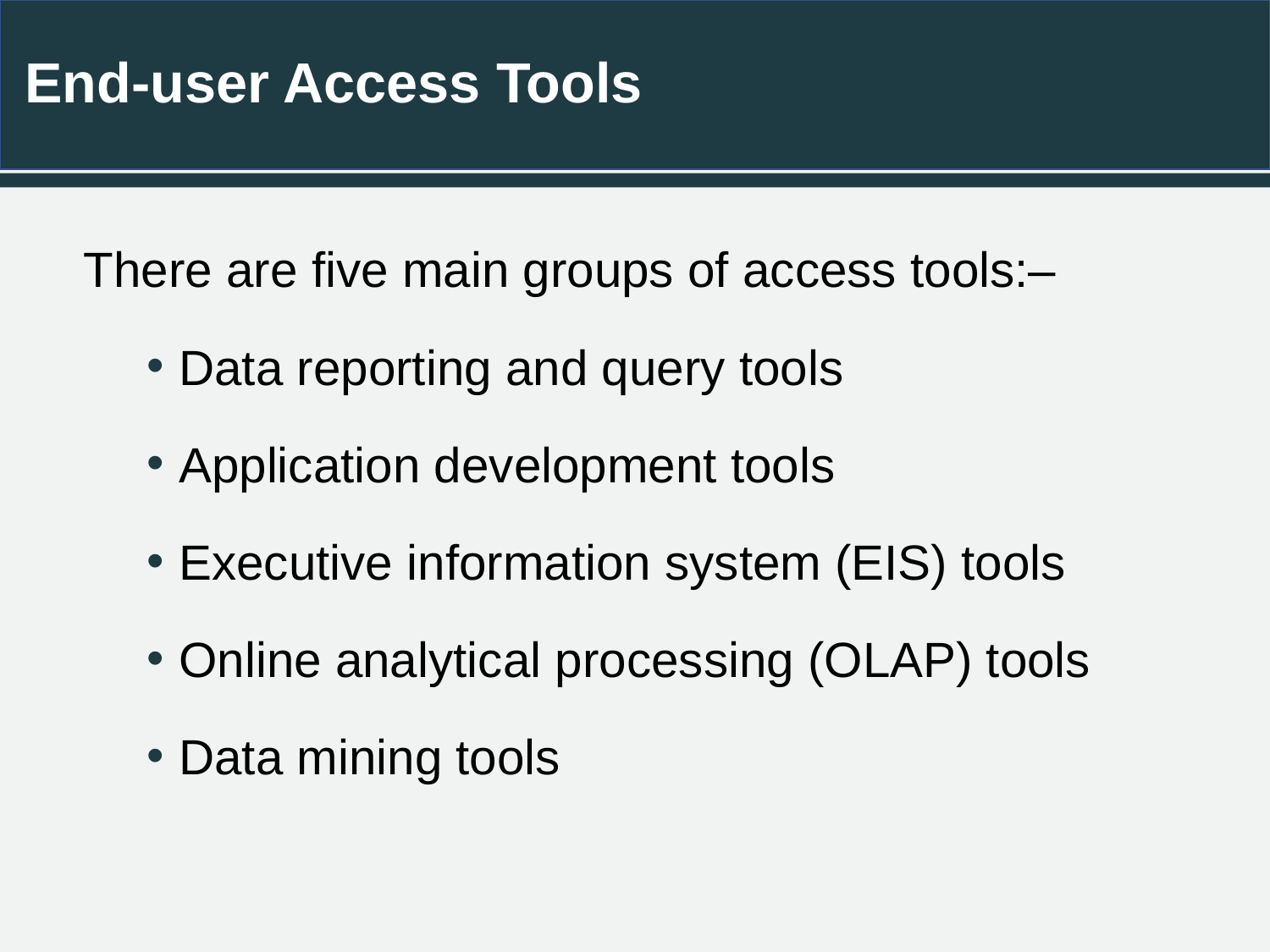

# End-user Access Tools
There are five main groups of access tools:–
Data reporting and query tools
Application development tools
Executive information system (EIS) tools
Online analytical processing (OLAP) tools
Data mining tools